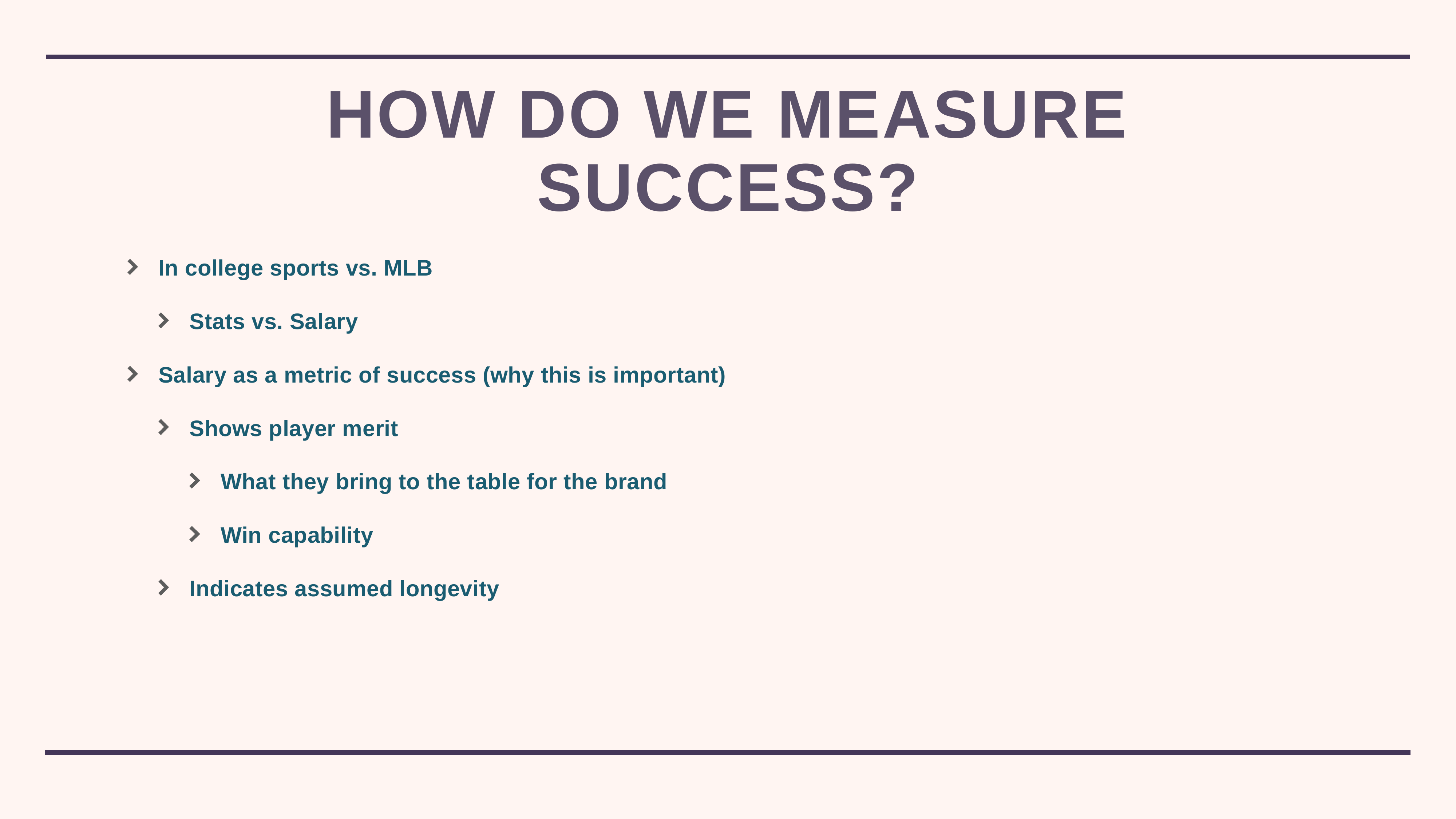

# How do we measure Success?
In college sports vs. MLB
Stats vs. Salary
Salary as a metric of success (why this is important)
Shows player merit
What they bring to the table for the brand
Win capability
Indicates assumed longevity